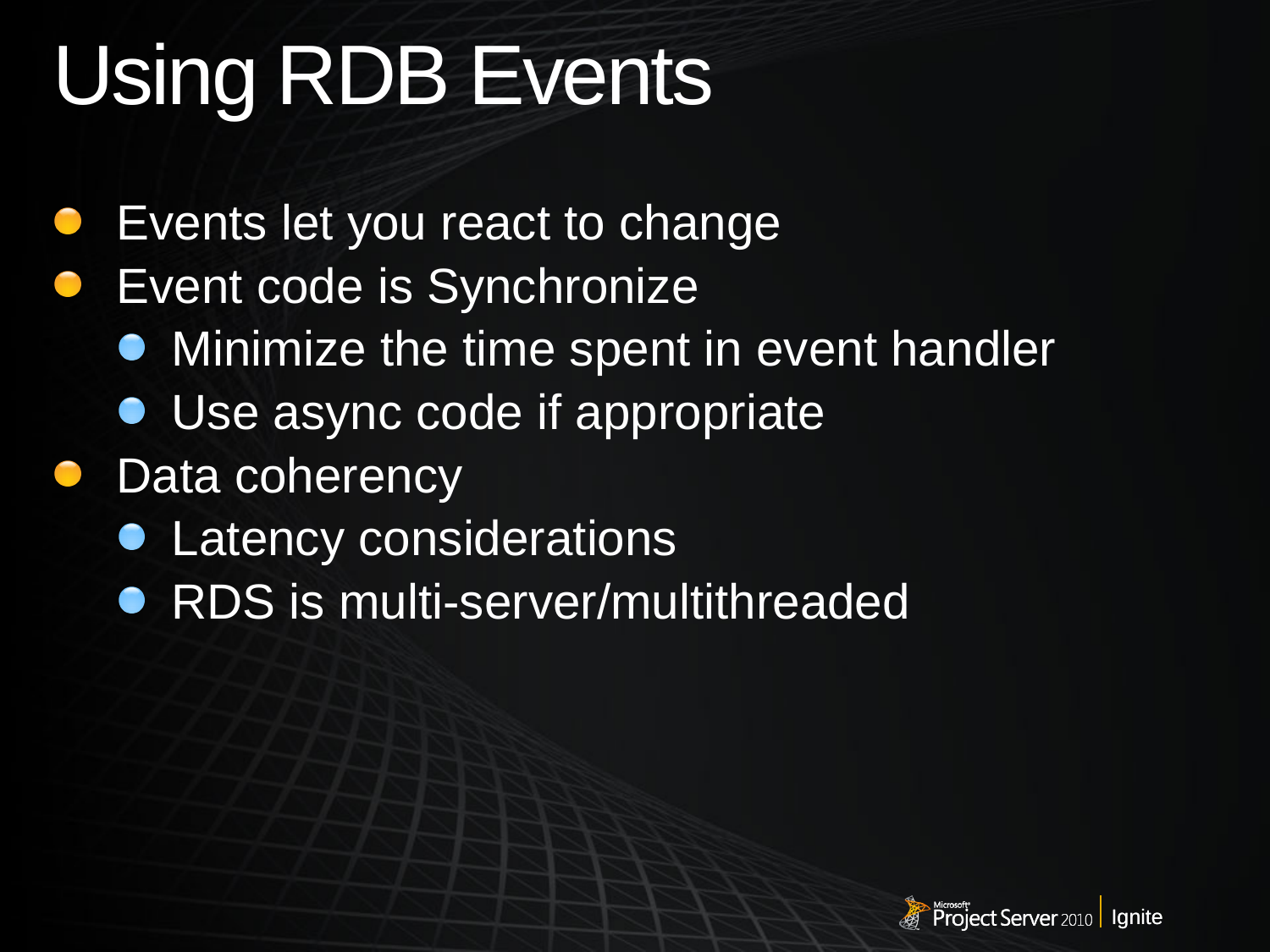

# Using RDB Events
Events let you react to change
Event code is Synchronize
Minimize the time spent in event handler
Use async code if appropriate
Data coherency
Latency considerations
RDS is multi-server/multithreaded